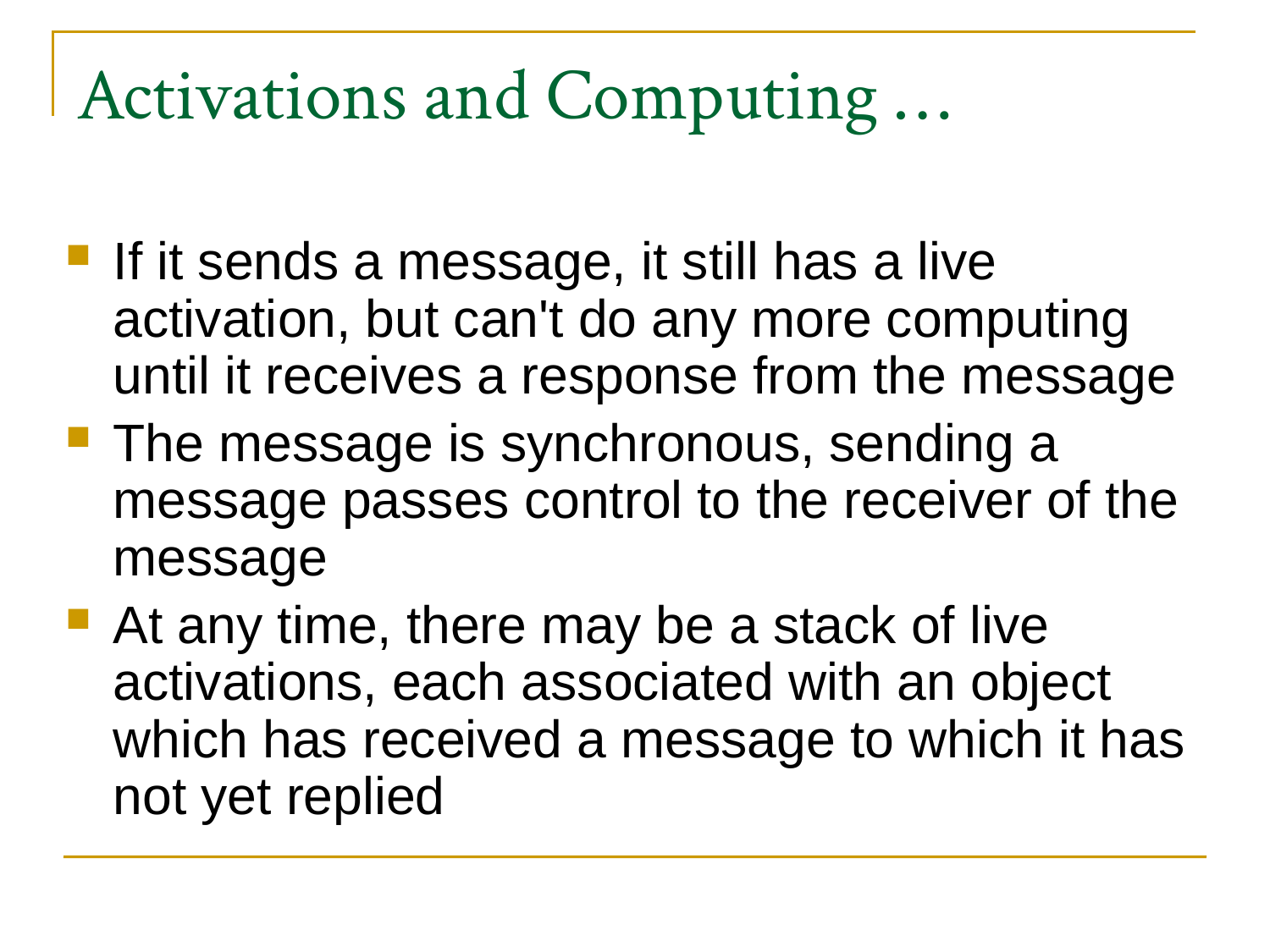

# Activations and Computing …
If it sends a message, it still has a live activation, but can't do any more computing until it receives a response from the message
The message is synchronous, sending a message passes control to the receiver of the message
At any time, there may be a stack of live activations, each associated with an object which has received a message to which it has not yet replied